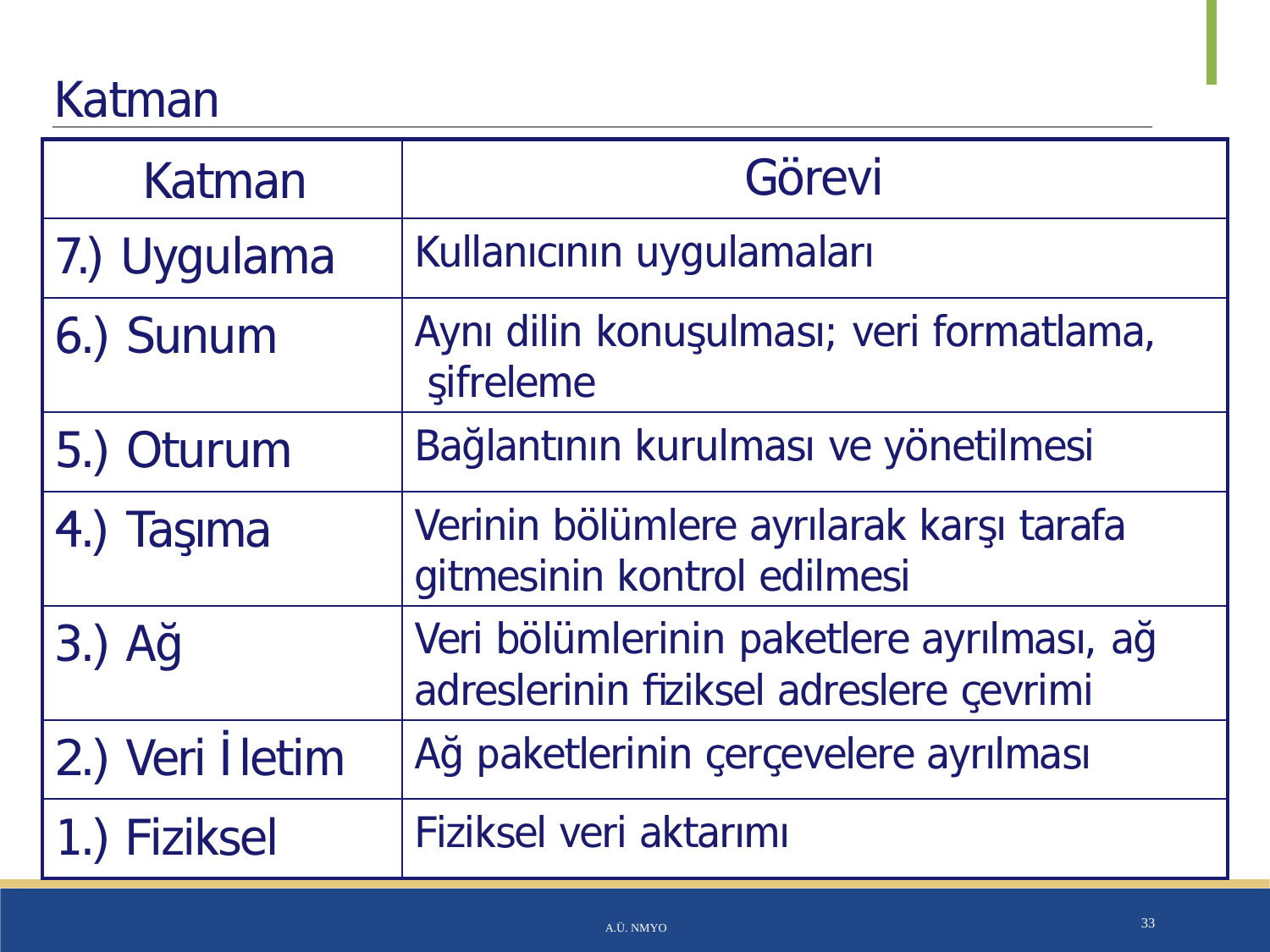

# Katman

Görevi
Katman

7.) Uygulama
Kullanıcının uygulamaları

6.) Sunum
Aynı dilin konuşulması; veri formatlama,  şifreleme

Bağlantının kurulması ve yönetilmesi
5.) Oturum

Verinin bölümlere ayrılarak karşı tarafa
gitmesinin kontrol edilmesi
4.) Taşıma

3.) Ağ
Veri bölümlerinin paketlere ayrılması, ağ
adreslerinin fiziksel adreslere çevrimi

2.) Veri İletim
Ağ paketlerinin çerçevelere ayrılması

1.) Fiziksel
Fiziksel veri aktarımı

A.Ü. NMYO
33